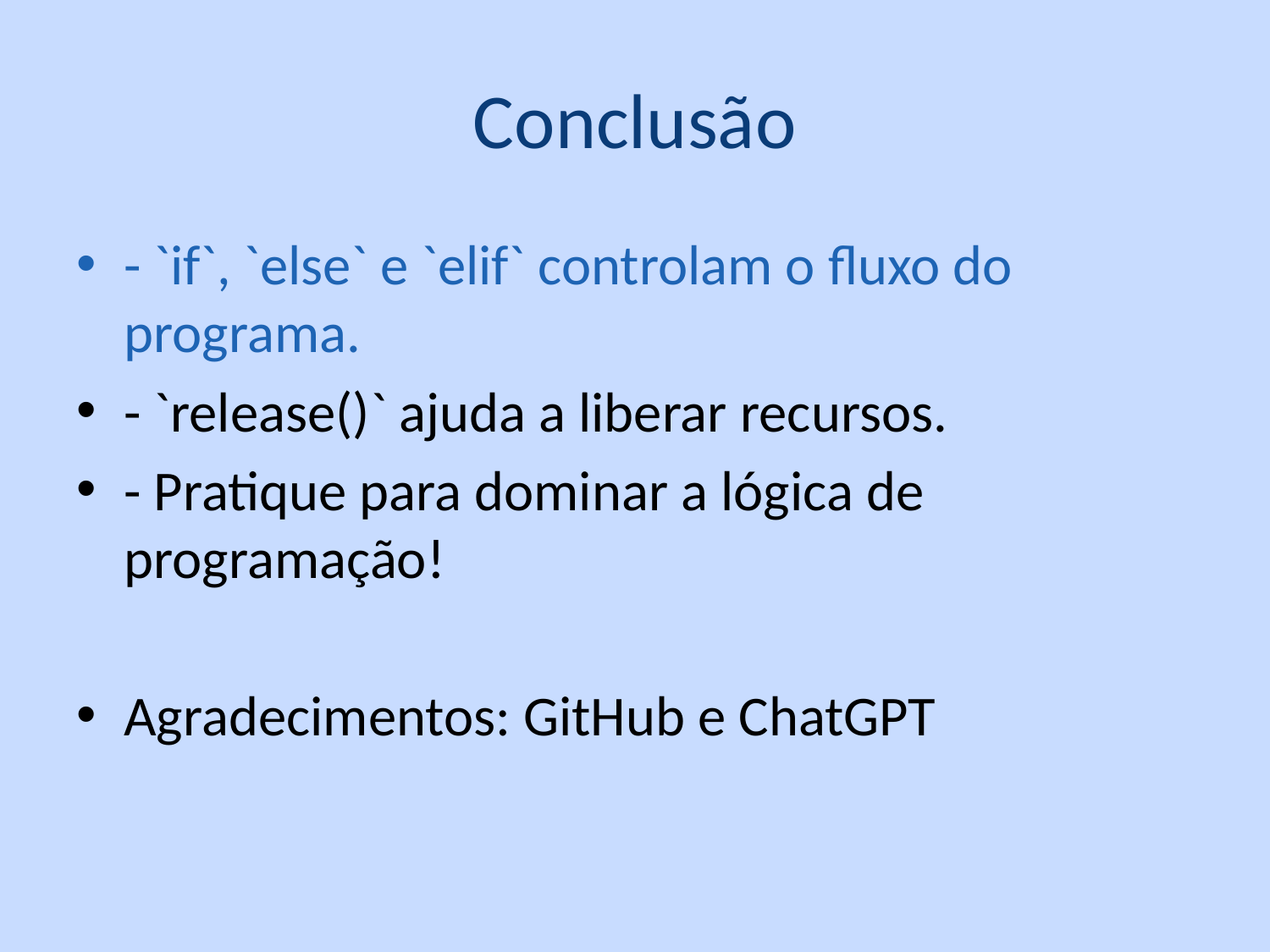

# Conclusão
- `if`, `else` e `elif` controlam o fluxo do programa.
- `release()` ajuda a liberar recursos.
- Pratique para dominar a lógica de programação!

Agradecimentos: GitHub e ChatGPT